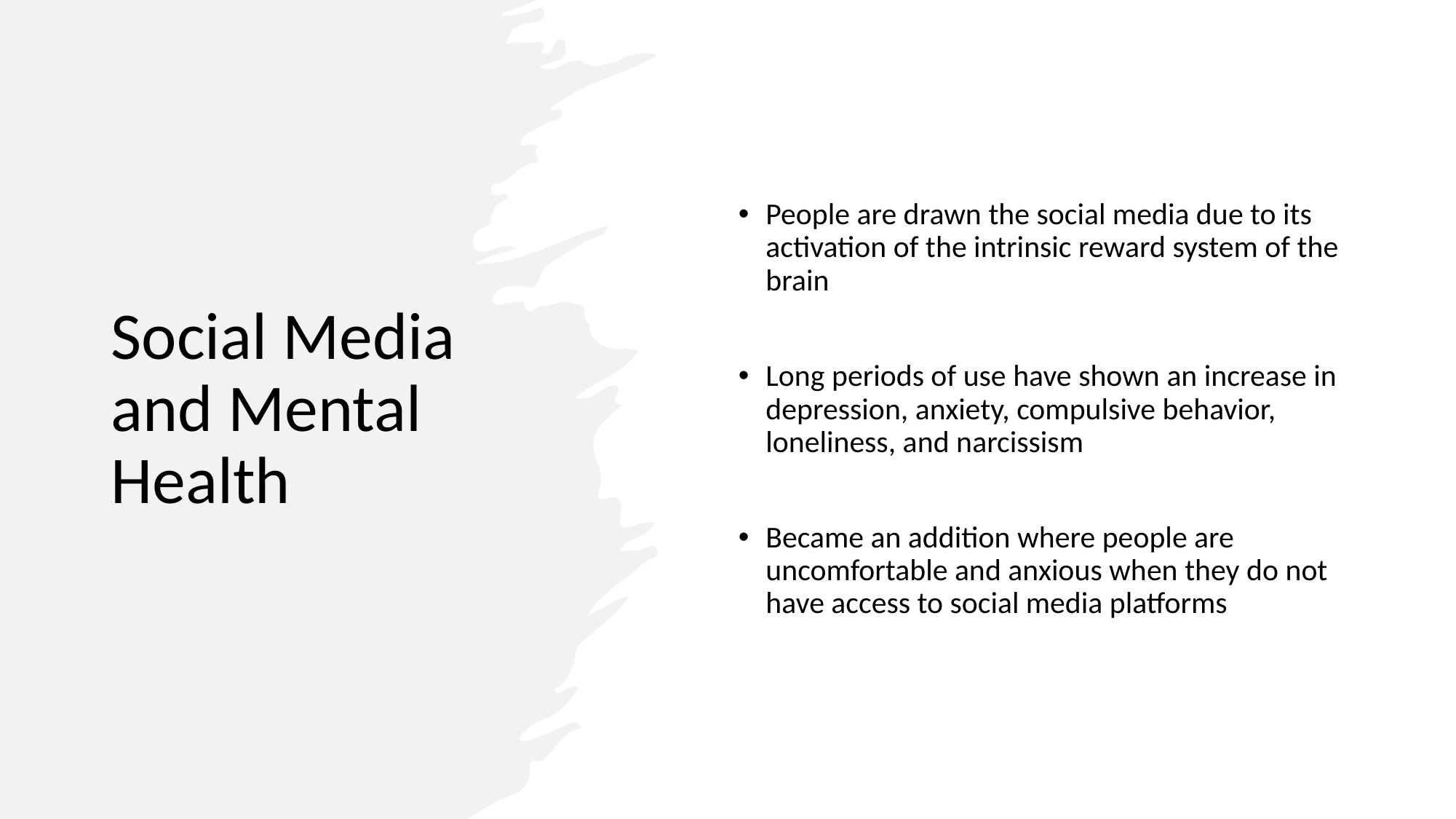

# Social Media and Mental Health
People are drawn the social media due to its activation of the intrinsic reward system of the brain

Long periods of use have shown an increase in depression, anxiety, compulsive behavior, loneliness, and narcissism

Became an addition where people are uncomfortable and anxious when they do not have access to social media platforms